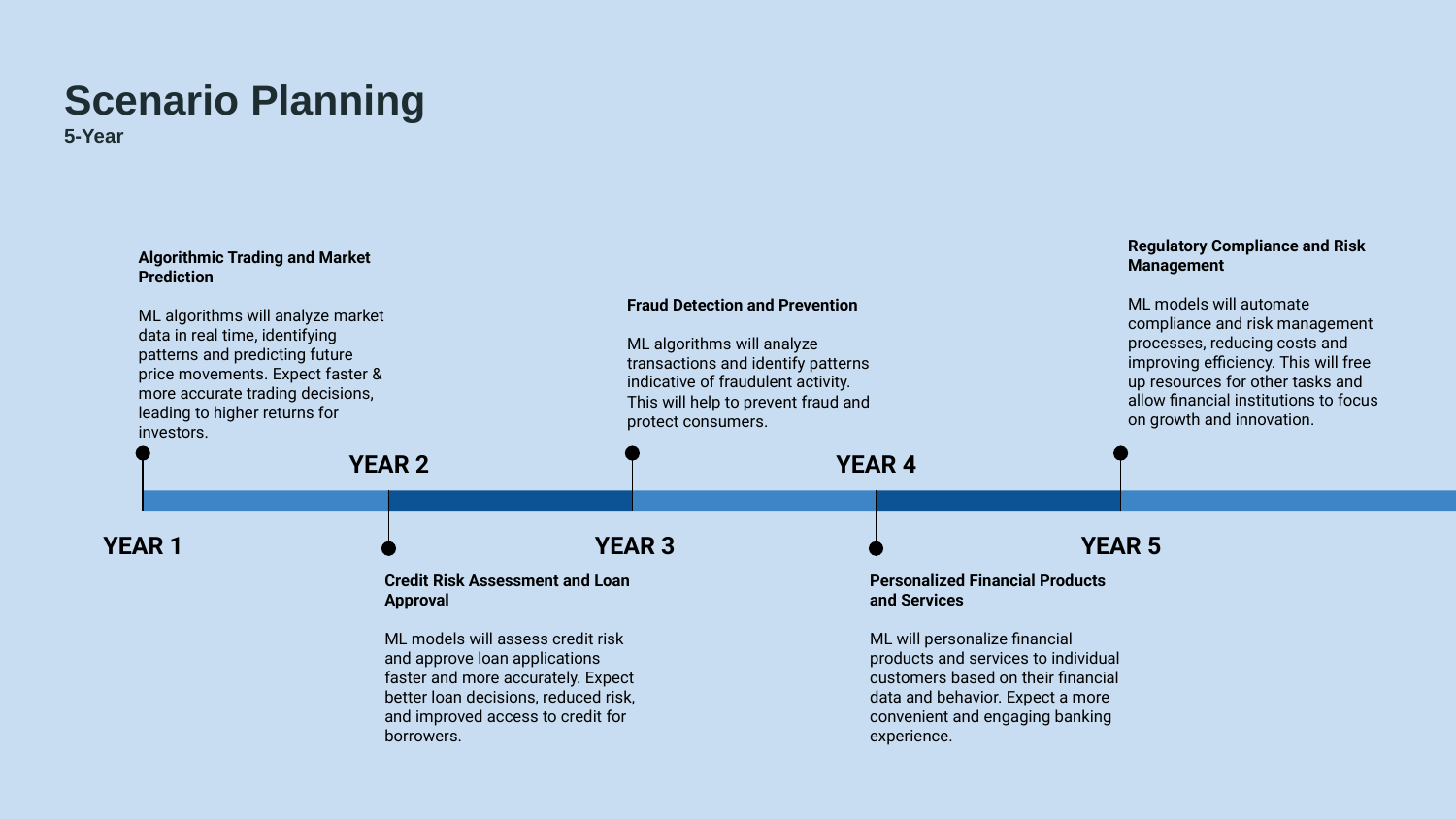

# Scenario Planning
5-Year
Regulatory Compliance and Risk Management

ML models will automate compliance and risk management processes, reducing costs and improving efficiency. This will free up resources for other tasks and allow financial institutions to focus on growth and innovation.

YEAR 5
Algorithmic Trading and Market Prediction

ML algorithms will analyze market data in real time, identifying patterns and predicting future price movements. Expect faster & more accurate trading decisions, leading to higher returns for investors.

YEAR 1
Fraud Detection and Prevention

ML algorithms will analyze transactions and identify patterns indicative of fraudulent activity. This will help to prevent fraud and protect consumers.

YEAR 3
YEAR 2

Credit Risk Assessment and Loan Approval

ML models will assess credit risk and approve loan applications faster and more accurately. Expect better loan decisions, reduced risk, and improved access to credit for borrowers.
YEAR 4

Personalized Financial Products and Services

ML will personalize financial products and services to individual customers based on their financial data and behavior. Expect a more convenient and engaging banking experience.